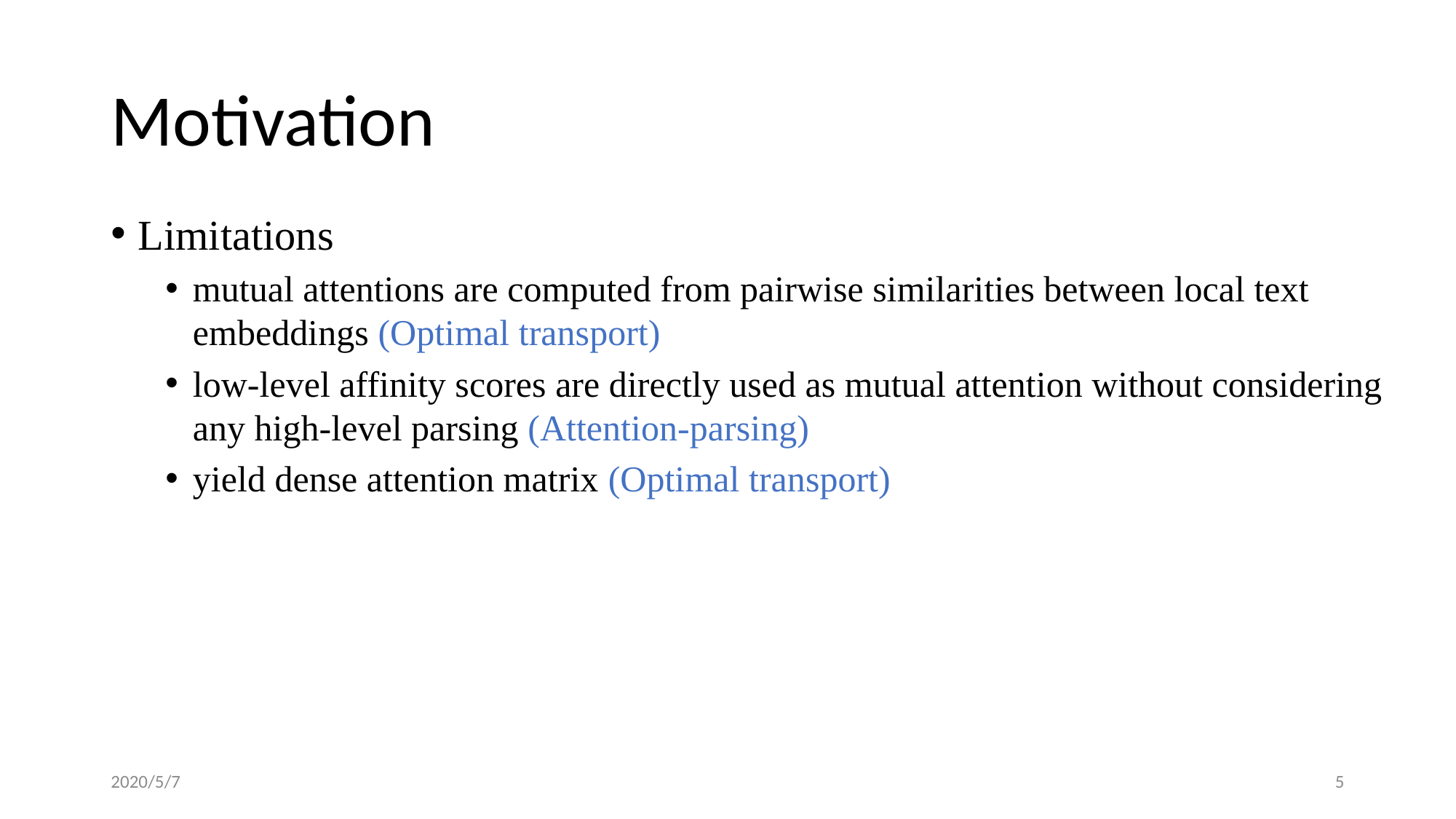

# Motivation
Limitations
mutual attentions are computed from pairwise similarities between local text embeddings (Optimal transport)
low-level affinity scores are directly used as mutual attention without considering any high-level parsing (Attention-parsing)
yield dense attention matrix (Optimal transport)

2020/5/7
5